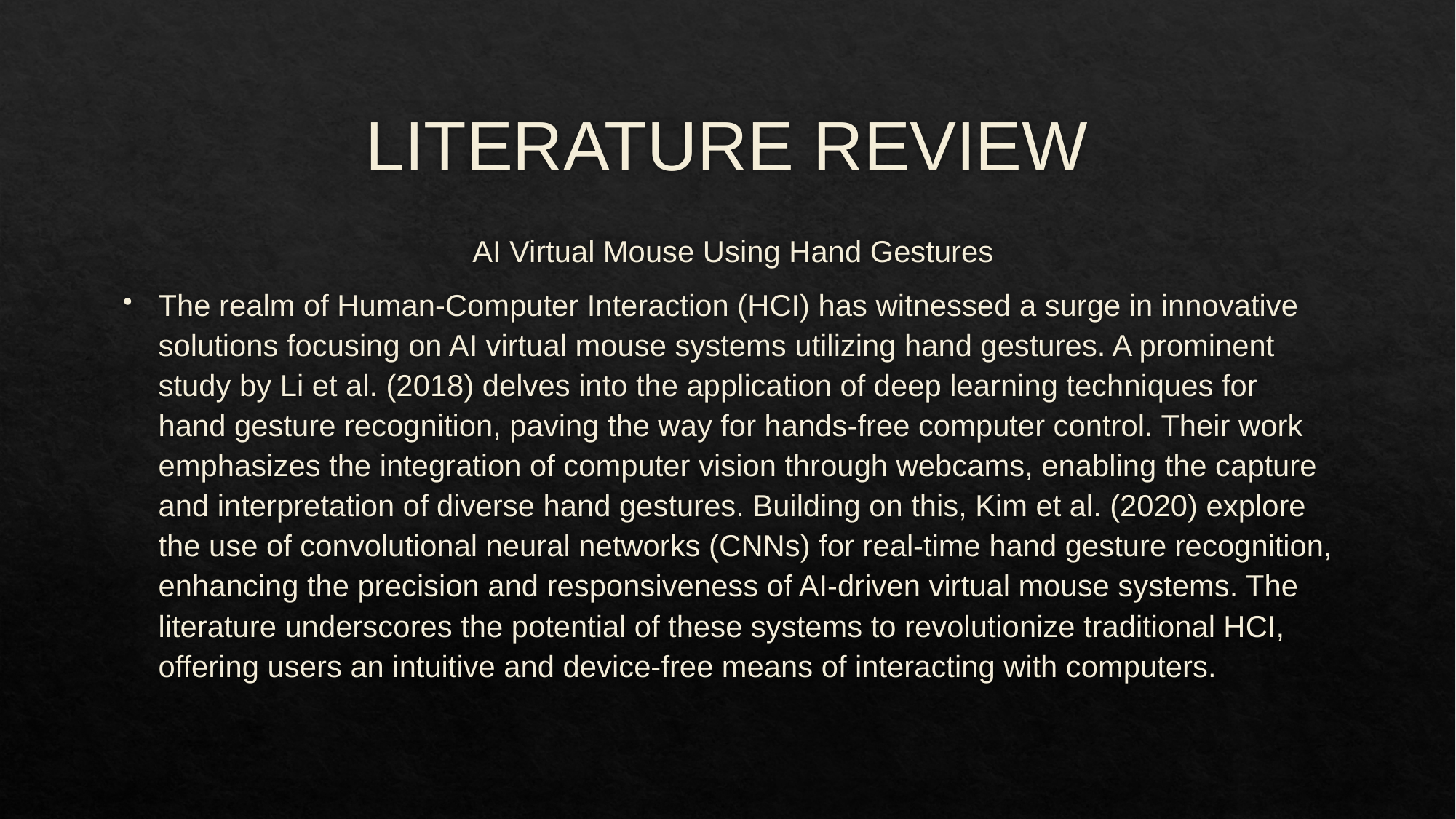

# LITERATURE REVIEW
 AI Virtual Mouse Using Hand Gestures
The realm of Human-Computer Interaction (HCI) has witnessed a surge in innovative solutions focusing on AI virtual mouse systems utilizing hand gestures. A prominent study by Li et al. (2018) delves into the application of deep learning techniques for hand gesture recognition, paving the way for hands-free computer control. Their work emphasizes the integration of computer vision through webcams, enabling the capture and interpretation of diverse hand gestures. Building on this, Kim et al. (2020) explore the use of convolutional neural networks (CNNs) for real-time hand gesture recognition, enhancing the precision and responsiveness of AI-driven virtual mouse systems. The literature underscores the potential of these systems to revolutionize traditional HCI, offering users an intuitive and device-free means of interacting with computers.